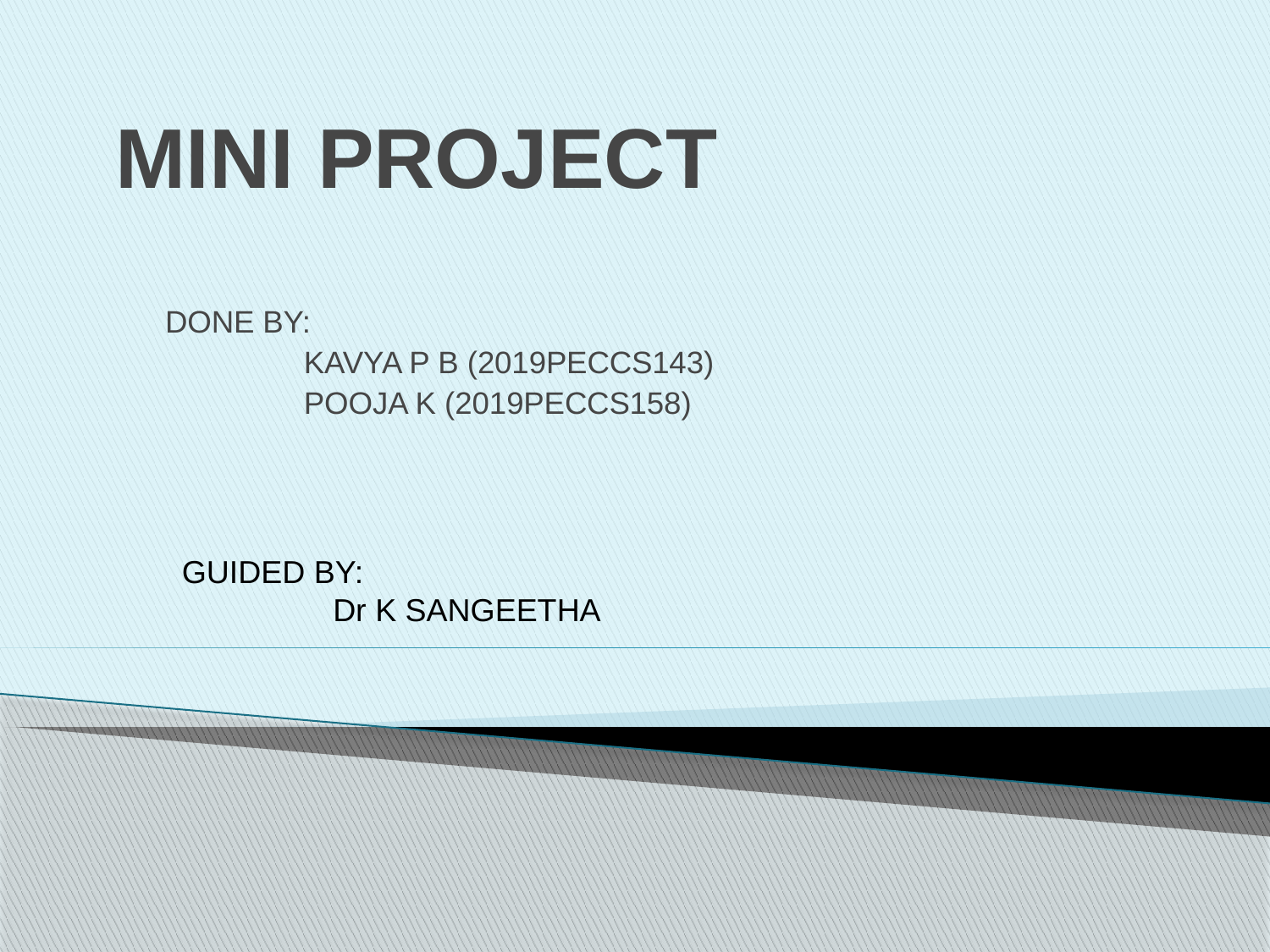

# MINI PROJECT
DONE BY:
                KAVYA P B (2019PECCS143)
                POOJA K (2019PECCS158)

GUIDED BY:
                 Dr K SANGEETHA